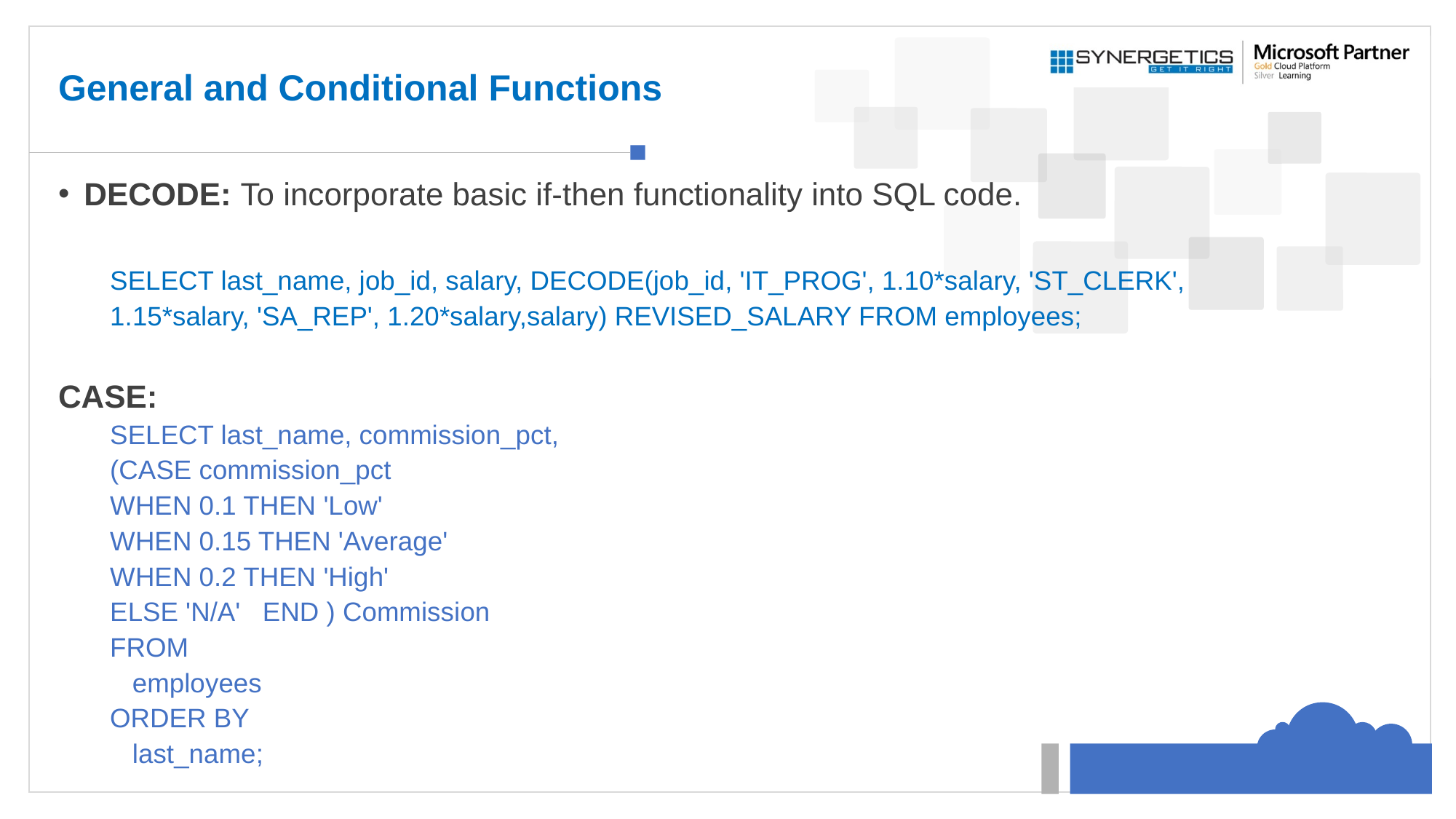

# General and Conditional Functions
DECODE: To incorporate basic if-then functionality into SQL code.

SELECT last_name, job_id, salary, DECODE(job_id, 'IT_PROG', 1.10*salary, 'ST_CLERK',
1.15*salary, 'SA_REP', 1.20*salary,salary) REVISED_SALARY FROM employees;

CASE:
SELECT last_name, commission_pct,
(CASE commission_pct
WHEN 0.1 THEN 'Low'
WHEN 0.15 THEN 'Average'
WHEN 0.2 THEN 'High'
ELSE 'N/A'   END ) Commission
FROM
   employees
ORDER BY
   last_name;